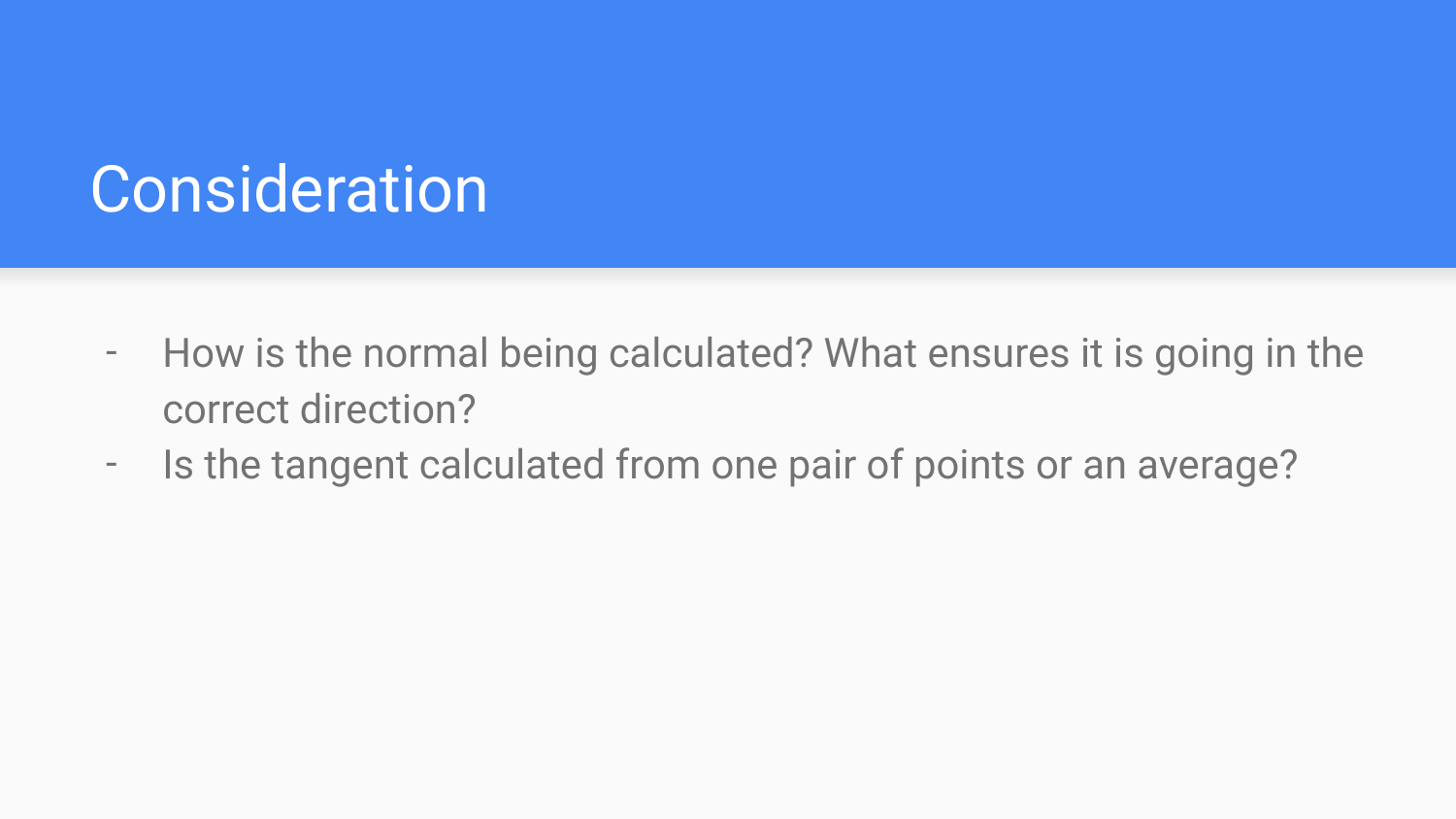

# Consideration
How is the normal being calculated? What ensures it is going in the correct direction?
Is the tangent calculated from one pair of points or an average?